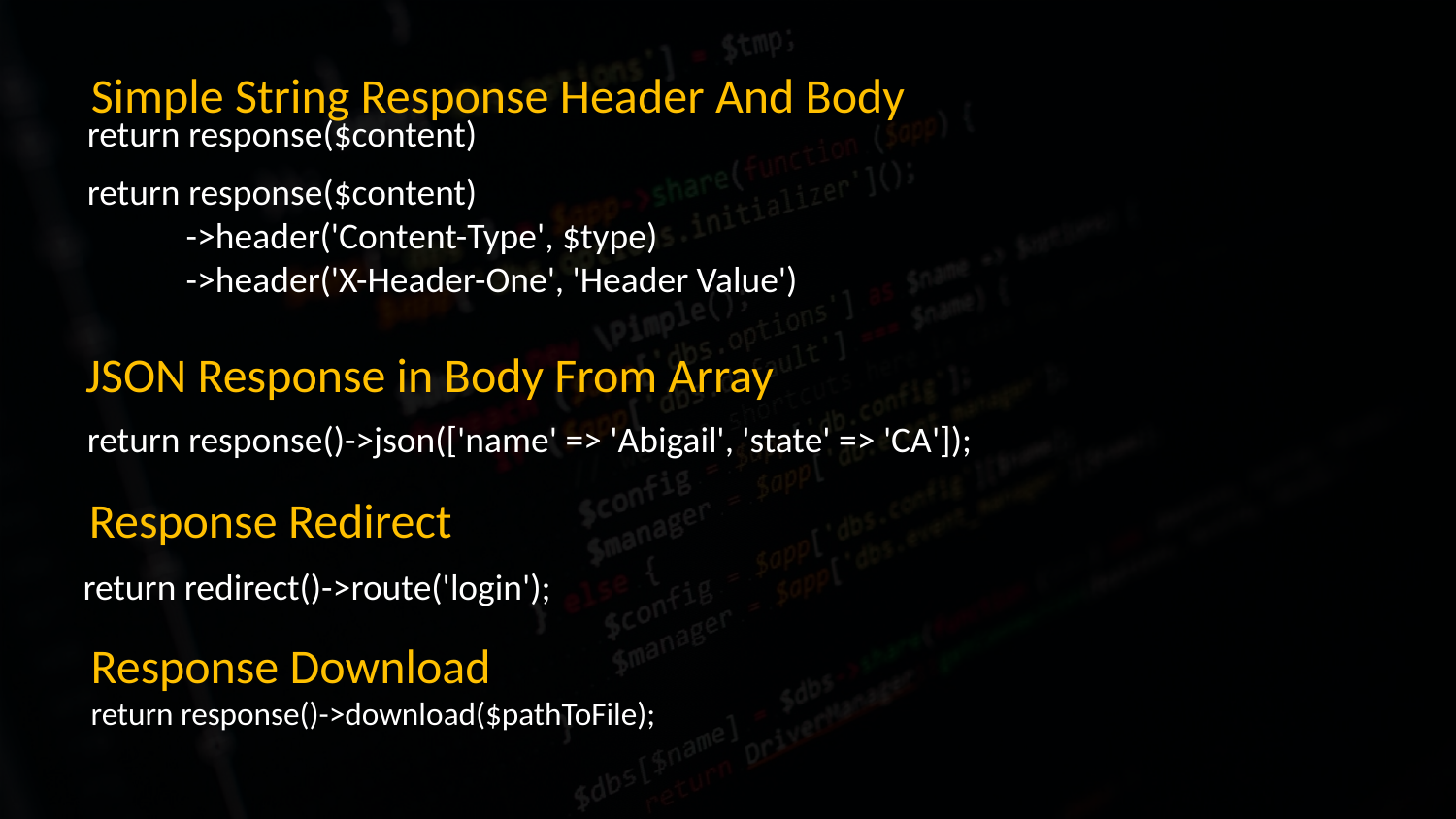

Simple String Response Header And Body

return response($content)
return response($content)
            ->header('Content-Type', $type)
            ->header('X-Header-One', 'Header Value')

JSON Response in Body From Array

return response()->json(['name' => 'Abigail', 'state' => 'CA']);
Response Redirect

return redirect()->route('login');
Response Download
return response()->download($pathToFile);